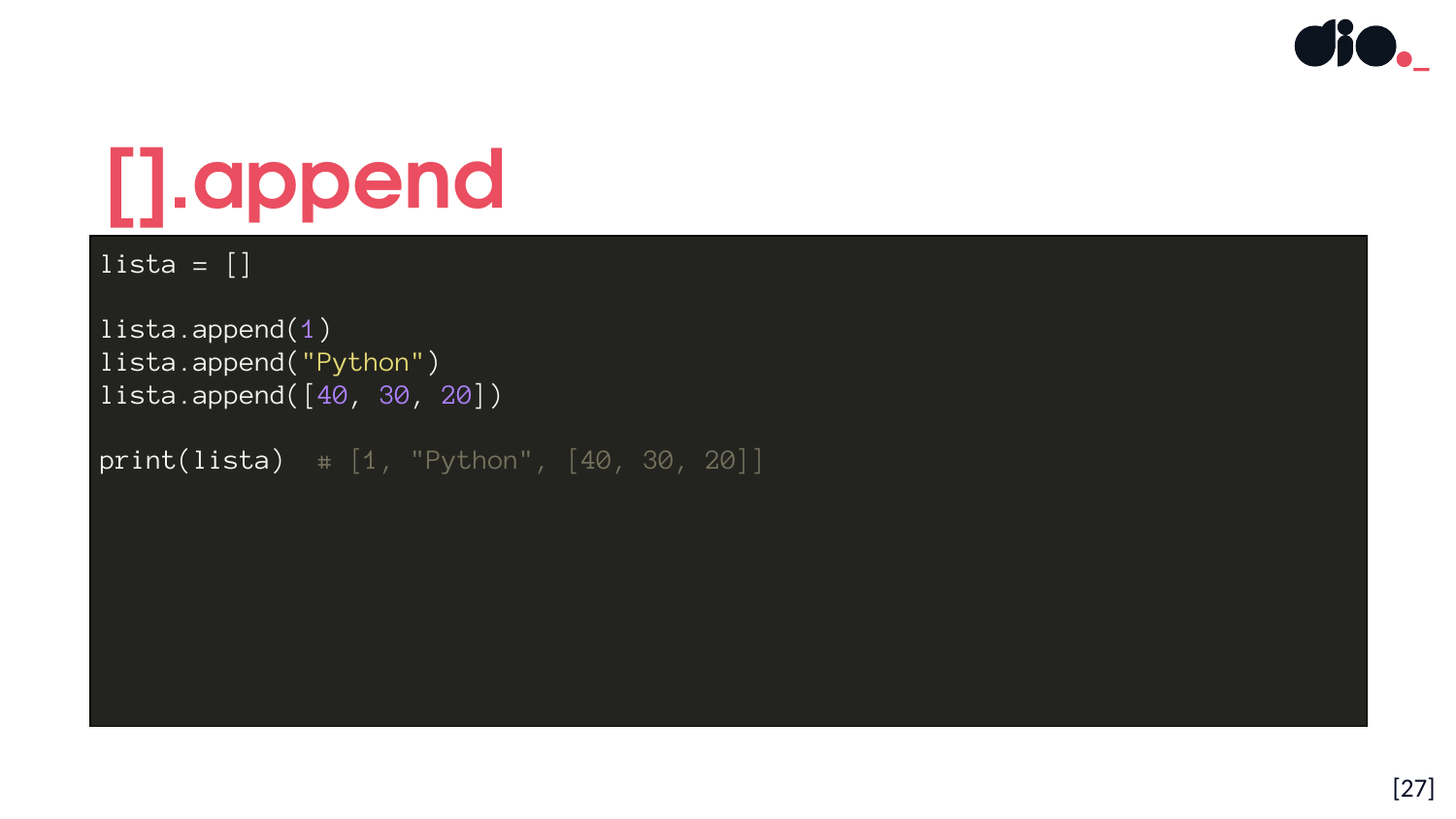

[].append

| lista = [] lista.append(1) lista.append("Python") lista.append([40, 30, 20]) print(lista) # [1, "Python", [40, 30, 20]] |
| --- |
[27]